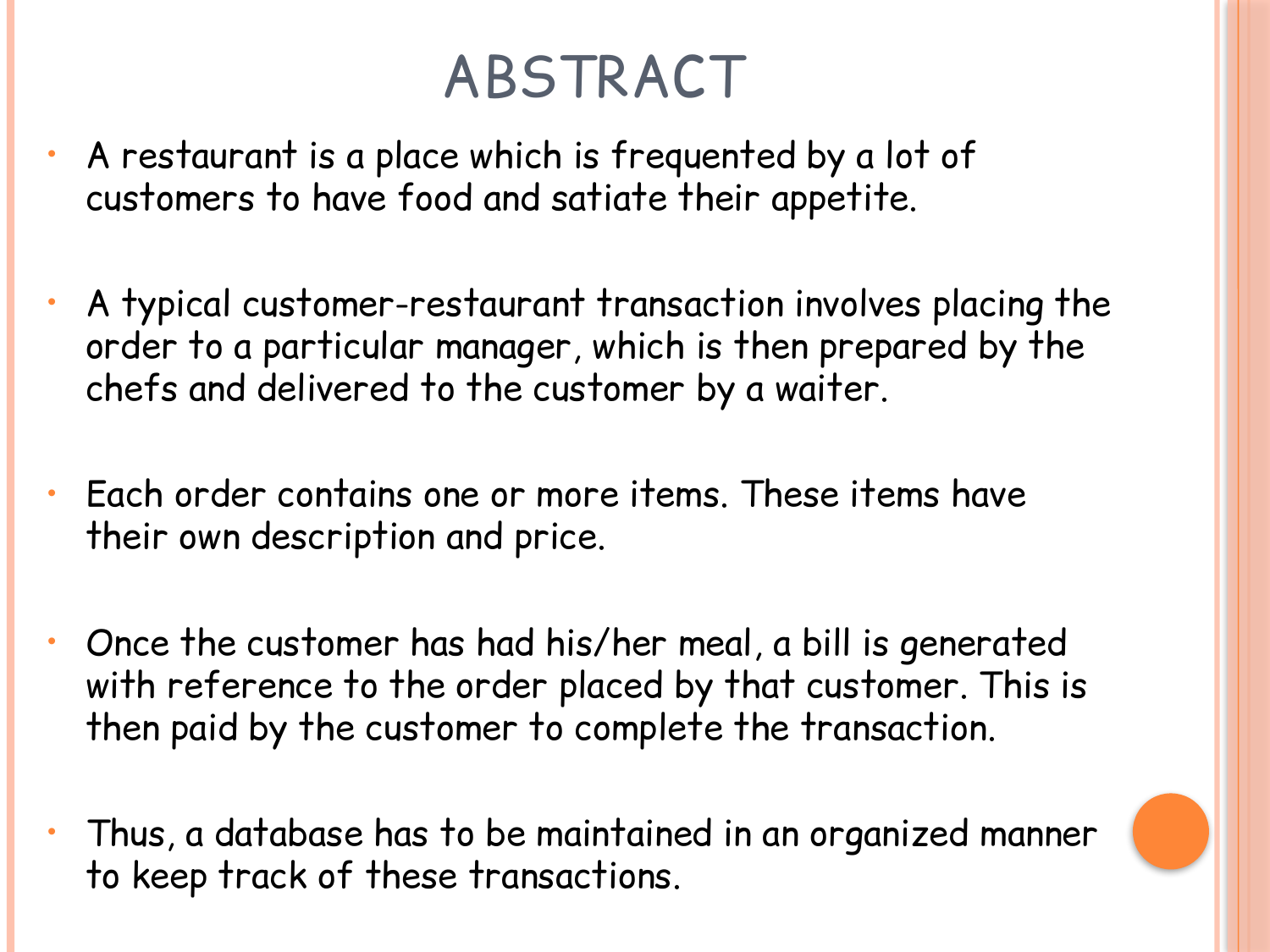

# Abstract
A restaurant is a place which is frequented by a lot of customers to have food and satiate their appetite.

A typical customer-restaurant transaction involves placing the order to a particular manager, which is then prepared by the chefs and delivered to the customer by a waiter.

Each order contains one or more items. These items have their own description and price.

Once the customer has had his/her meal, a bill is generated with reference to the order placed by that customer. This is then paid by the customer to complete the transaction.

Thus, a database has to be maintained in an organized manner to keep track of these transactions.